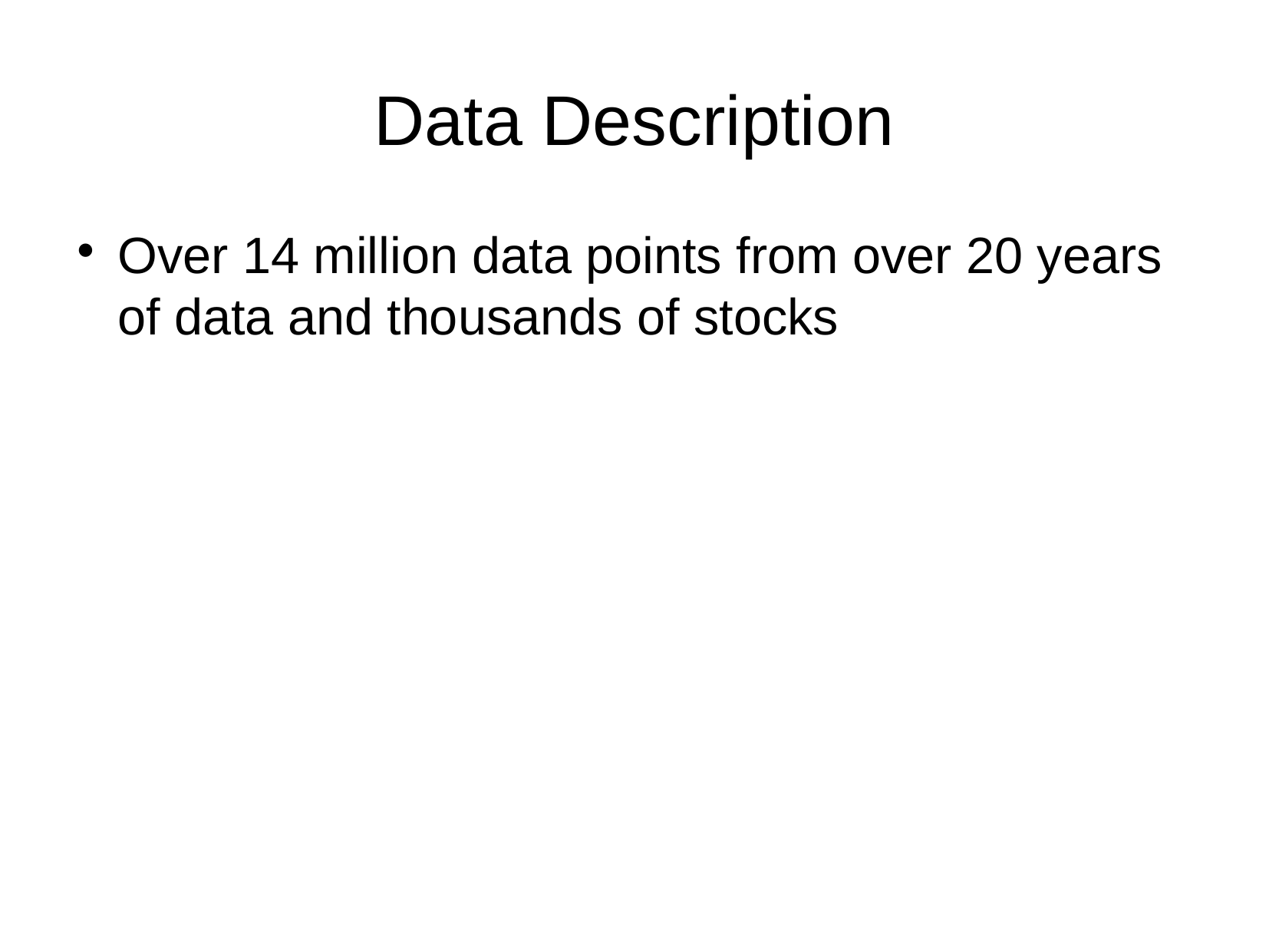

Data Description
Over 14 million data points from over 20 years of data and thousands of stocks